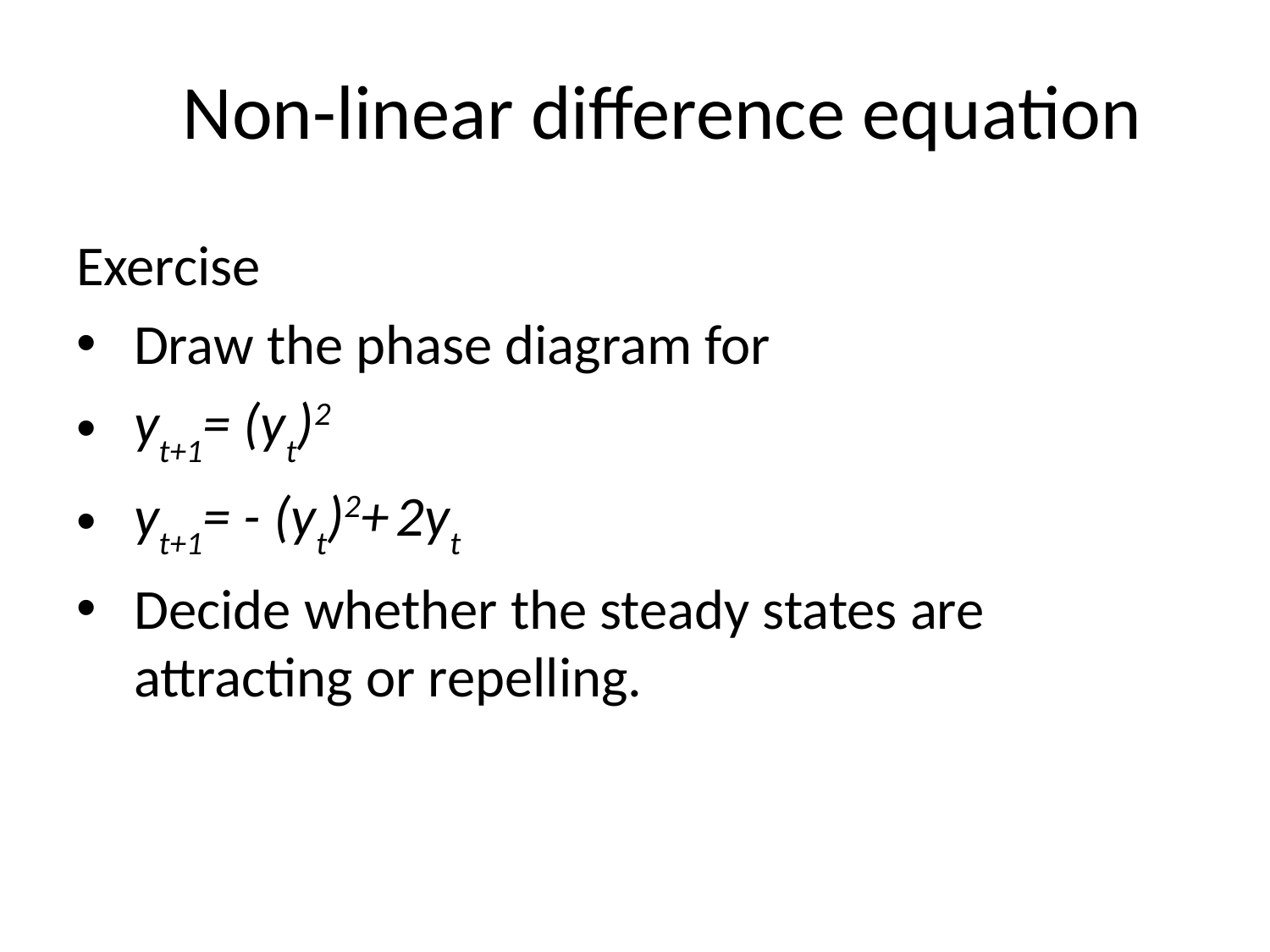

Non-linear difference equation
Exercise
Draw the phase diagram for
yt+1= (yt)2
yt+1= - (yt)2+ 2yt
Decide whether the steady states are attracting or repelling.